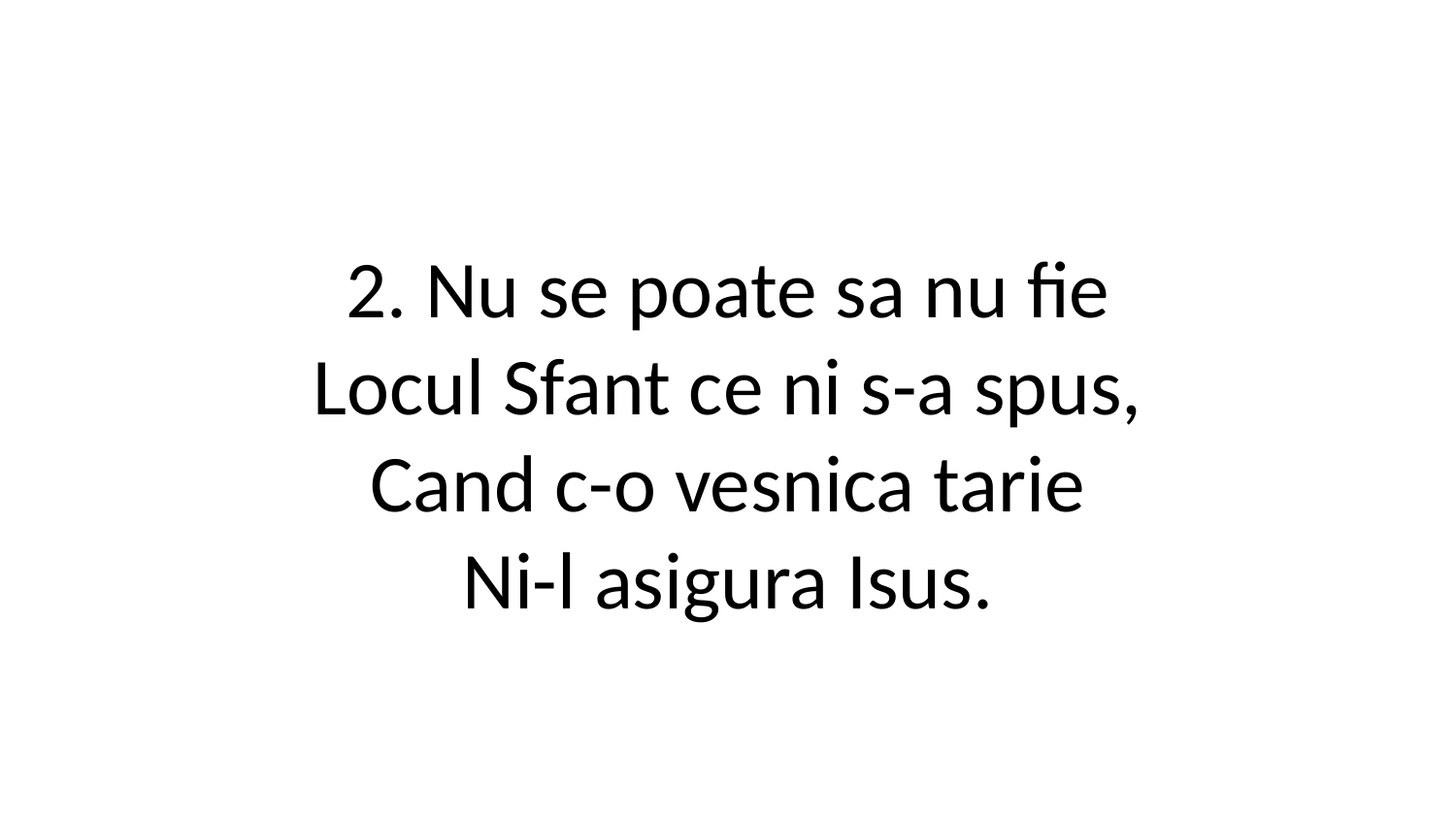

2. Nu se poate sa nu fie
Locul Sfant ce ni s-a spus,
Cand c-o vesnica tarie
Ni-l asigura Isus.